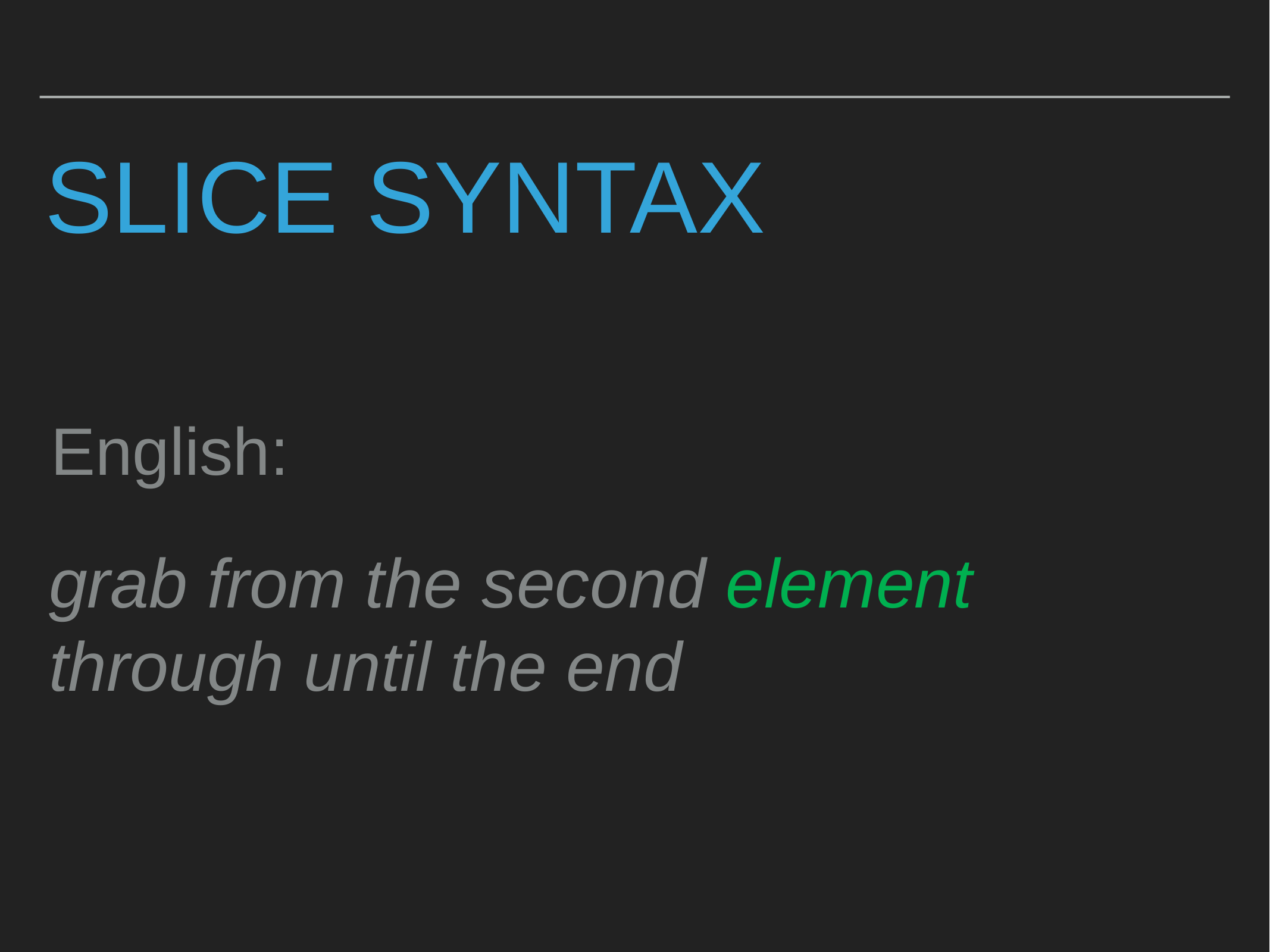

# Slice Syntax
English:
grab from the second element through until the end